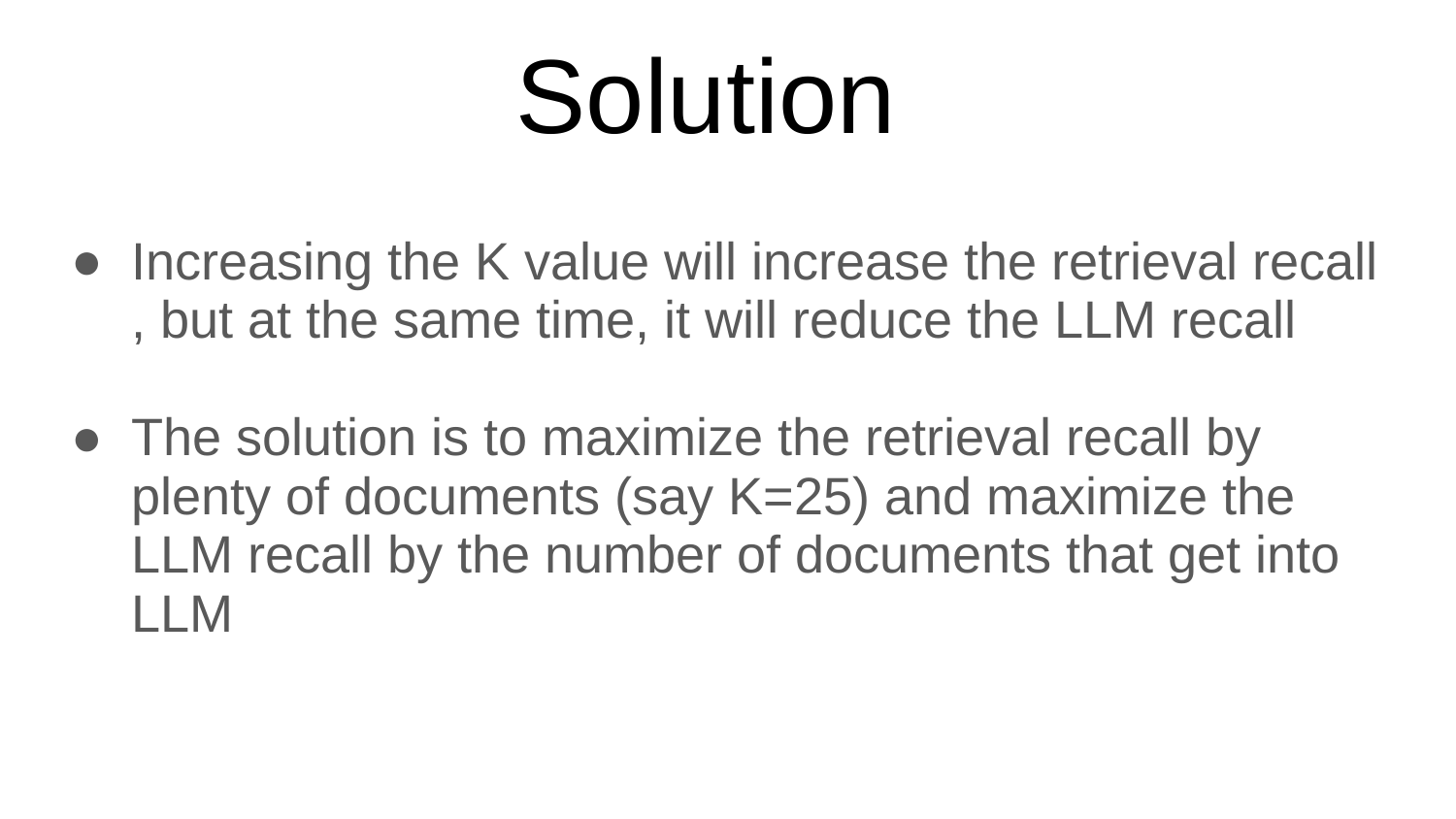

# Solution
Increasing the K value will increase the retrieval recall , but at the same time, it will reduce the LLM recall

The solution is to maximize the retrieval recall by plenty of documents (say K=25) and maximize the LLM recall by the number of documents that get into LLM